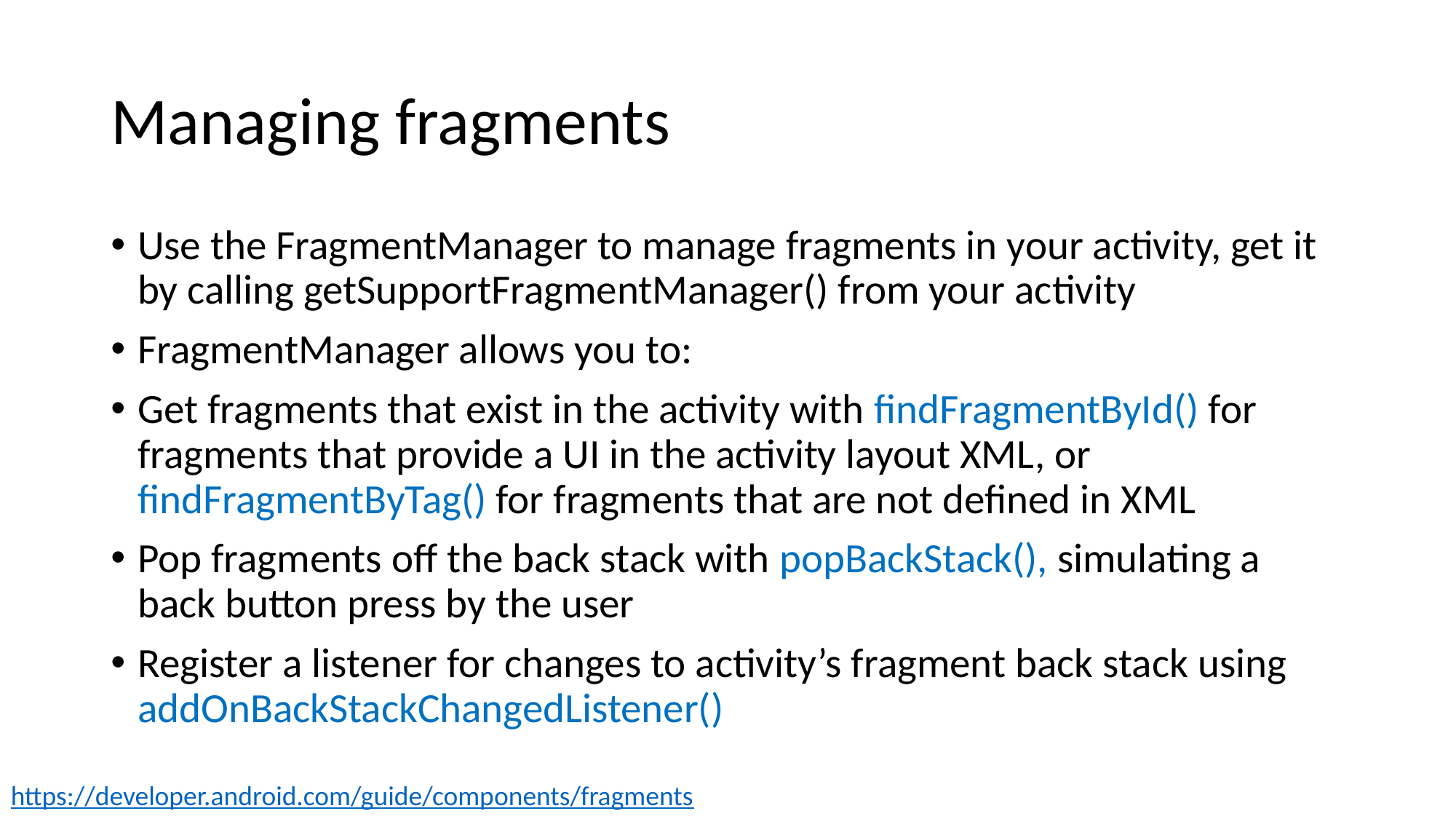

# Managing fragments
Use the FragmentManager to manage fragments in your activity, get it by calling getSupportFragmentManager() from your activity
FragmentManager allows you to:
Get fragments that exist in the activity with findFragmentById() for fragments that provide a UI in the activity layout XML, or findFragmentByTag() for fragments that are not defined in XML
Pop fragments off the back stack with popBackStack(), simulating a back button press by the user
Register a listener for changes to activity’s fragment back stack using addOnBackStackChangedListener()
https://developer.android.com/guide/components/fragments